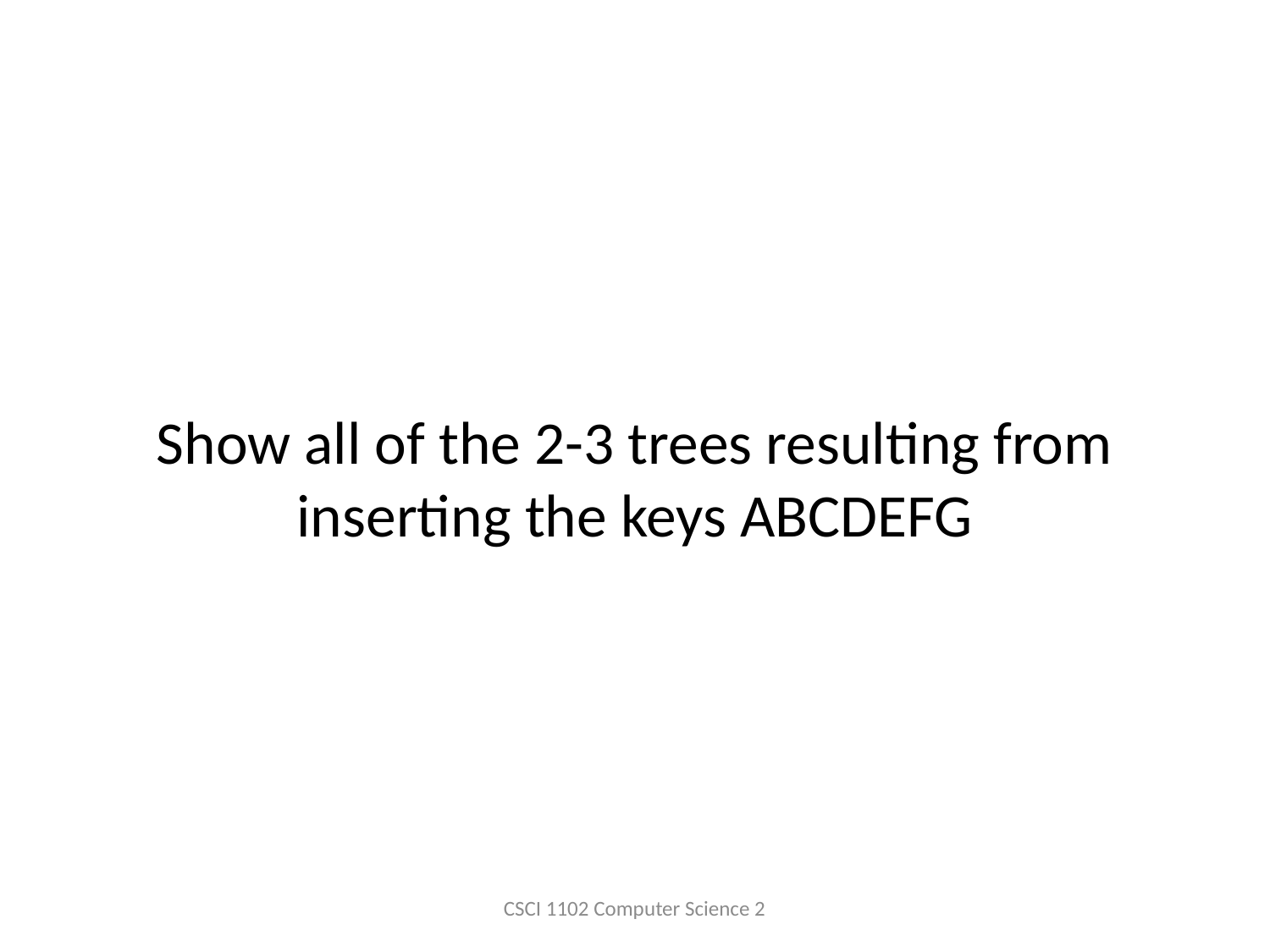

# Show all of the 2-3 trees resulting from inserting the keys ABCDEFG
CSCI 1102 Computer Science 2